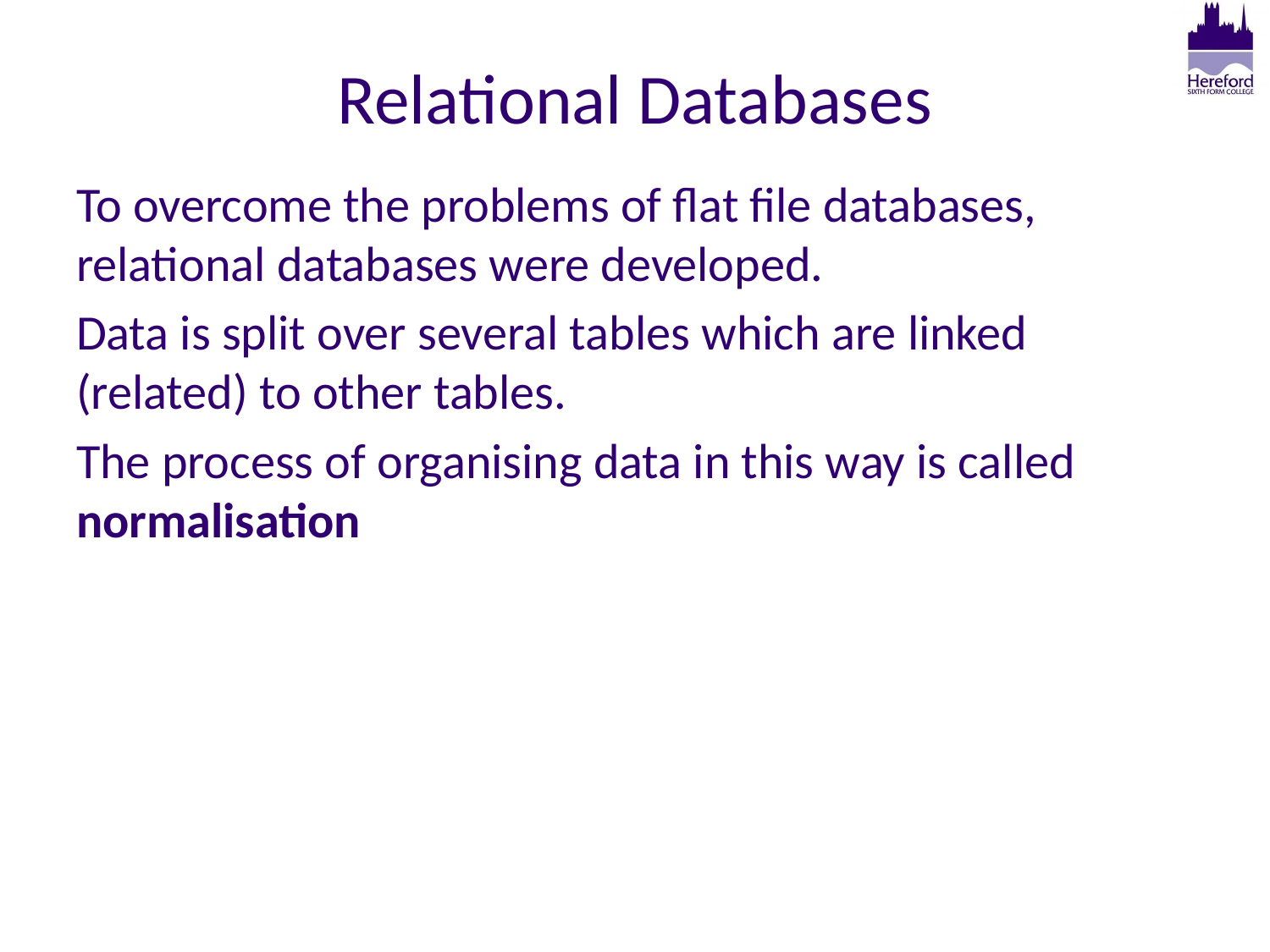

# Relational Databases
To overcome the problems of flat file databases, relational databases were developed.
Data is split over several tables which are linked (related) to other tables.
The process of organising data in this way is called normalisation